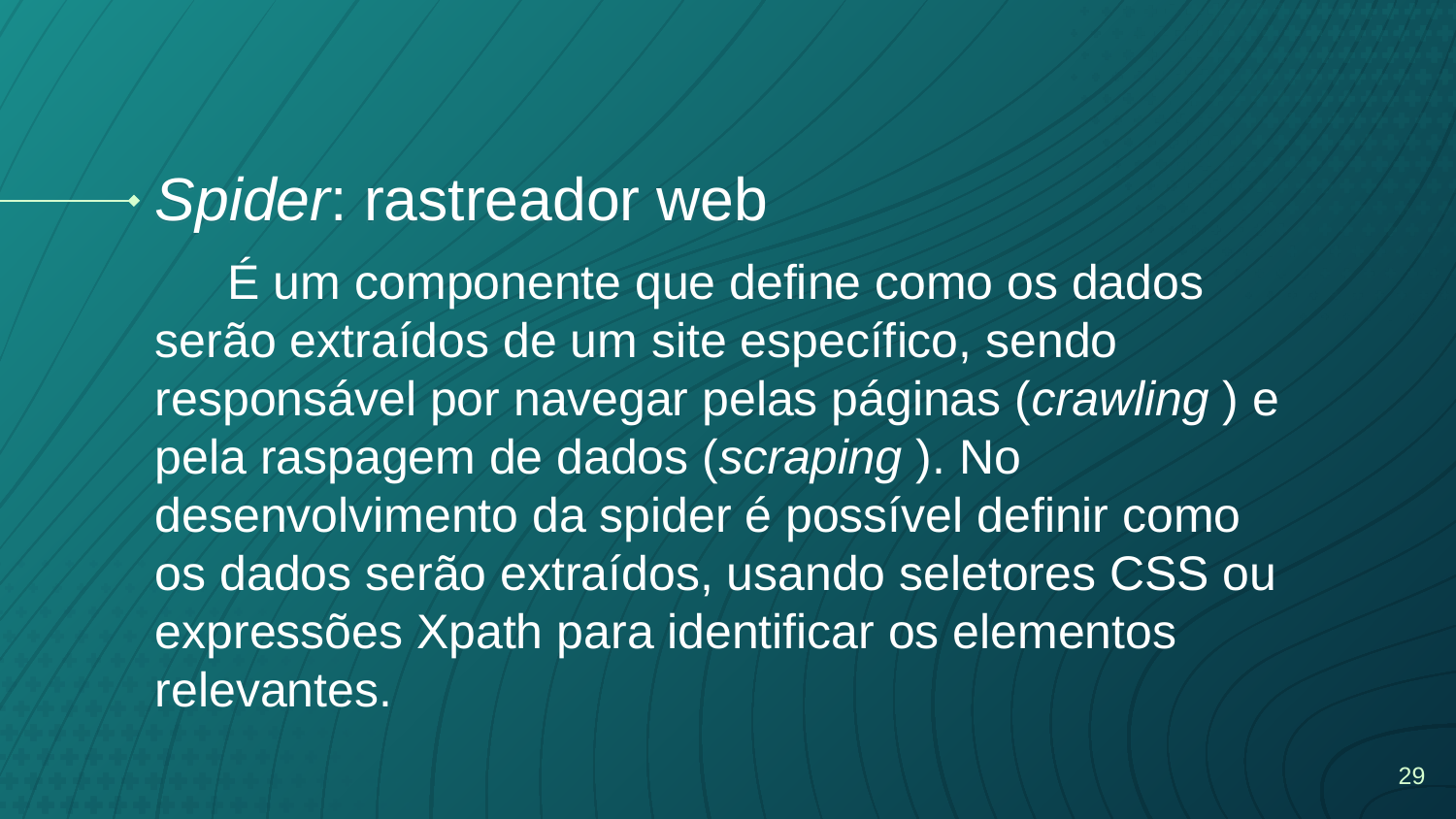

# Spider: rastreador web
É um componente que define como os dados serão extraídos de um site específico, sendo responsável por navegar pelas páginas (crawling ) e pela raspagem de dados (scraping ). No desenvolvimento da spider é possível definir como os dados serão extraídos, usando seletores CSS ou expressões Xpath para identificar os elementos relevantes.
29